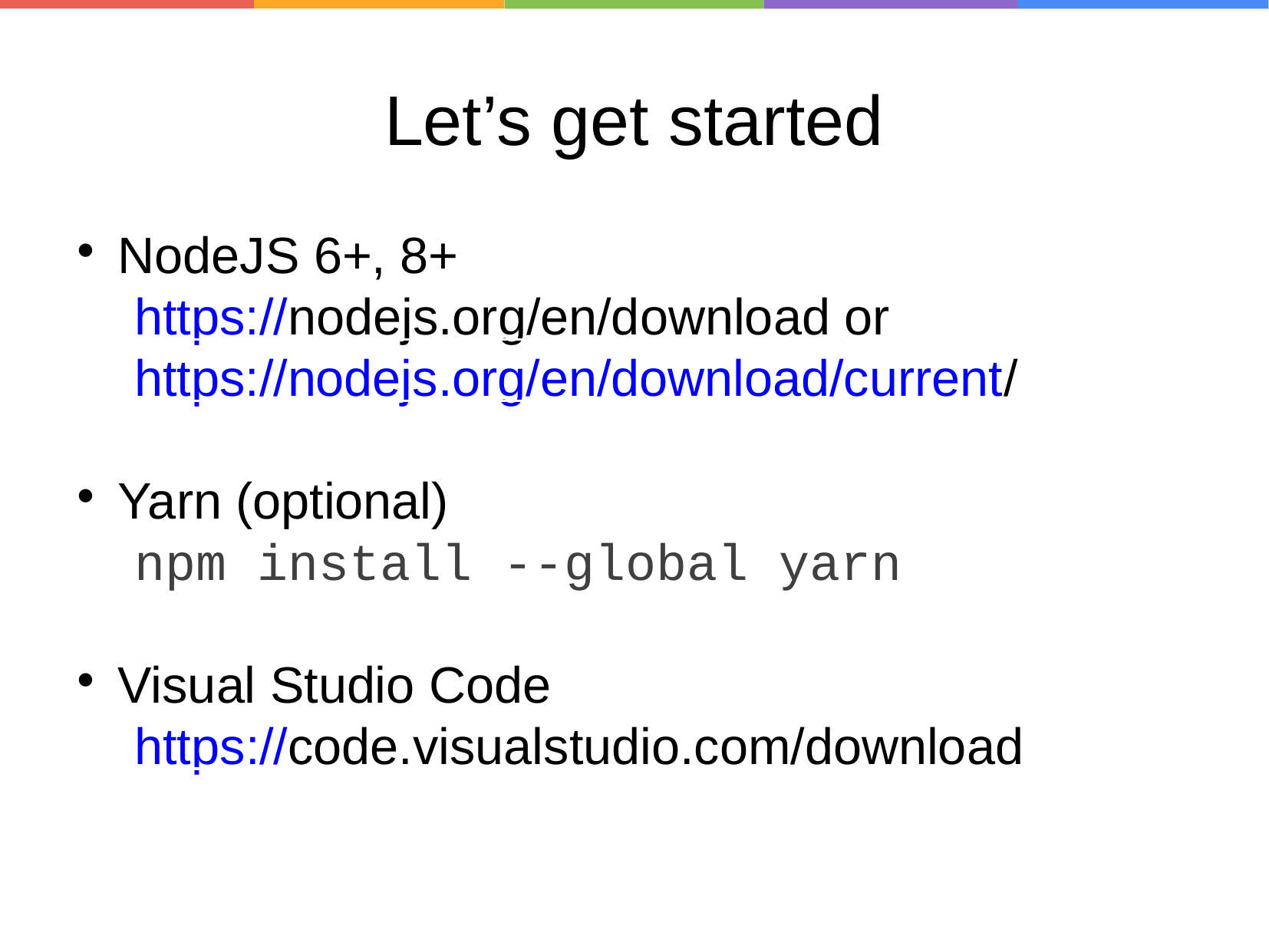

Let’s get started
NodeJS 6+, 8+
https://nodejs.org/en/download or
https://nodejs.org/en/download/current/

Yarn (optional)
npm install --global yarn

Visual Studio Code
https://code.visualstudio.com/download